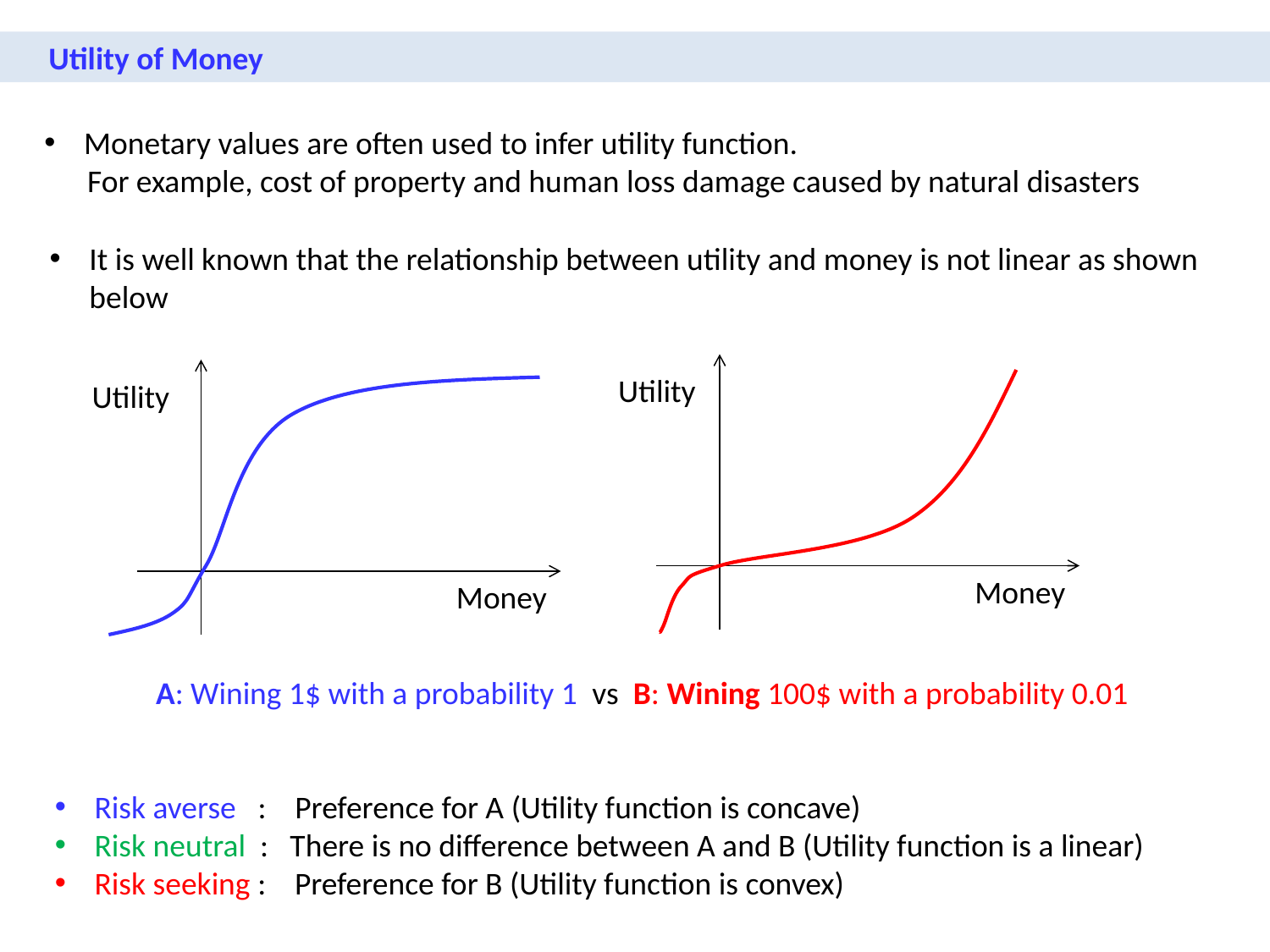

Utility of Money
Monetary values are often used to infer utility function.
      For example, cost of property and human loss damage caused by natural disasters
It is well known that the relationship between utility and money is not linear as shown below
Utility

Utility

Money
Money
  A: Wining 1$ with a probability 1  vs  B: Wining 100$ with a probability 0.01
Risk averse   :    Preference for A (Utility function is concave)
Risk neutral  :   There is no difference between A and B (Utility function is a linear)
Risk seeking :    Preference for B (Utility function is convex)